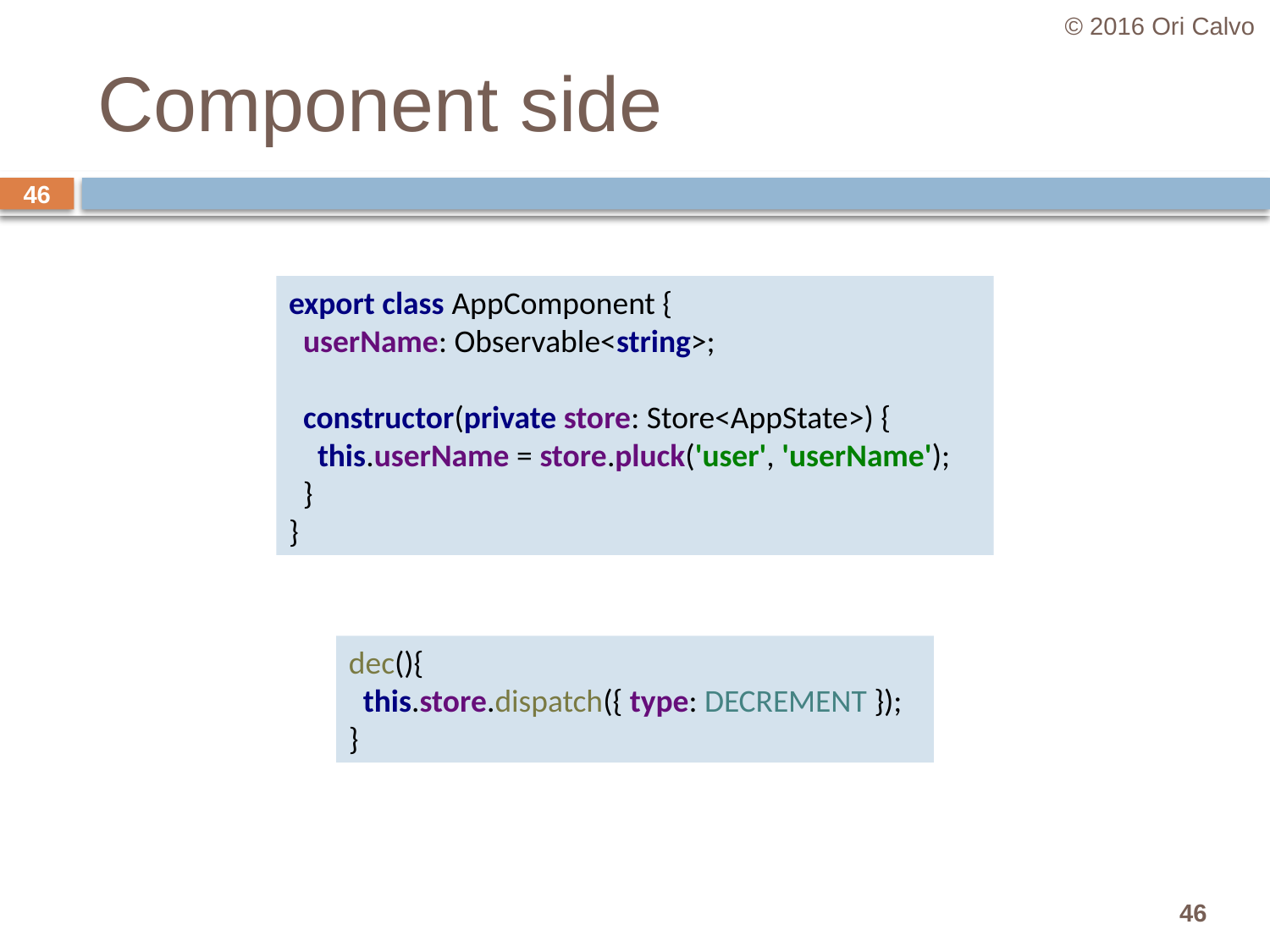

© 2016 Ori Calvo
# Component side
46
export class AppComponent {
  userName: Observable<string>;
  constructor(private store: Store<AppState>) {
    this.userName = store.pluck('user', 'userName');
  }
}
dec(){
  this.store.dispatch({ type: DECREMENT });
}